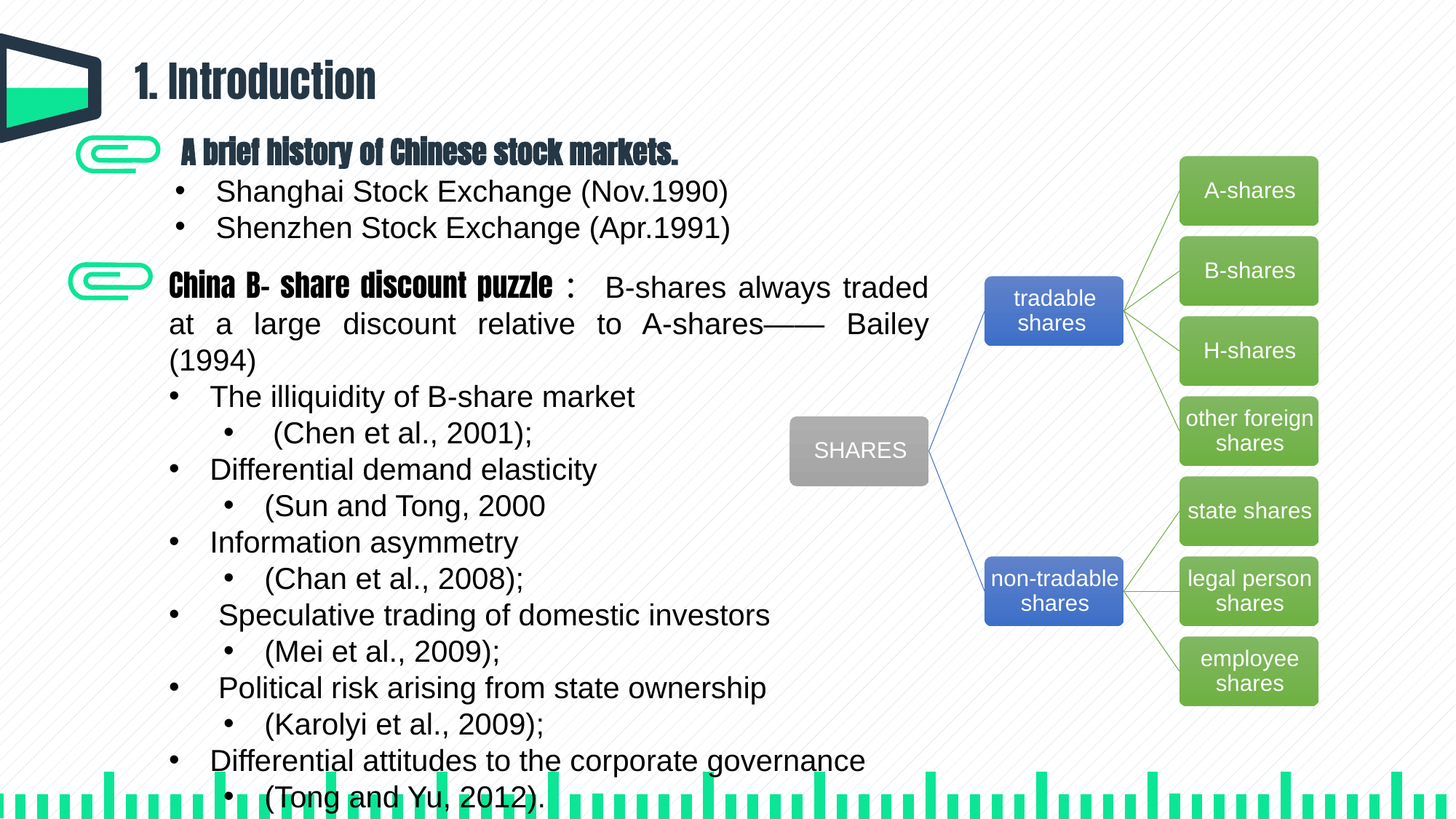

1. Introduction
A brief history of Chinese stock markets.

SHARES

tradable shares

A-shares

B-shares

H-shares

other foreign shares

non-tradable shares

state shares

legal person shares

employee shares
Shanghai Stock Exchange (Nov.1990)
Shenzhen Stock Exchange (Apr.1991)

China B- share discount puzzle：B-shares always traded at a large discount relative to A-shares—— Bailey (1994)
The illiquidity of B-share market
 (Chen et al., 2001);
Differential demand elasticity
(Sun and Tong, 2000
Information asymmetry
(Chan et al., 2008);
 Speculative trading of domestic investors
(Mei et al., 2009);
 Political risk arising from state ownership
(Karolyi et al., 2009);
Differential attitudes to the corporate governance
(Tong and Yu, 2012).